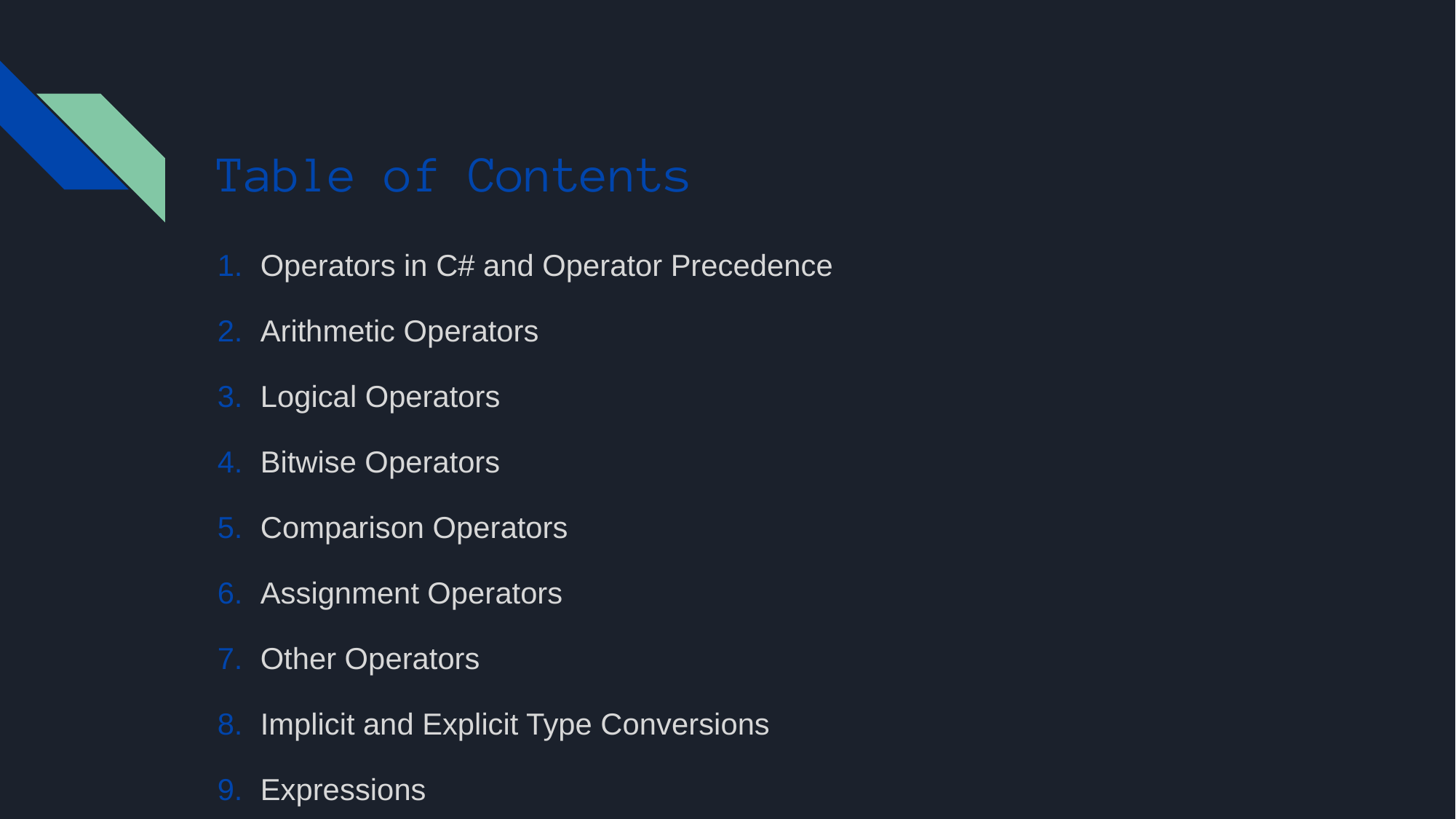

# Table of Contents
Operators in C# and Operator Precedence
Arithmetic Operators
Logical Operators
Bitwise Operators
Comparison Operators
Assignment Operators
Other Operators
Implicit and Explicit Type Conversions
Expressions